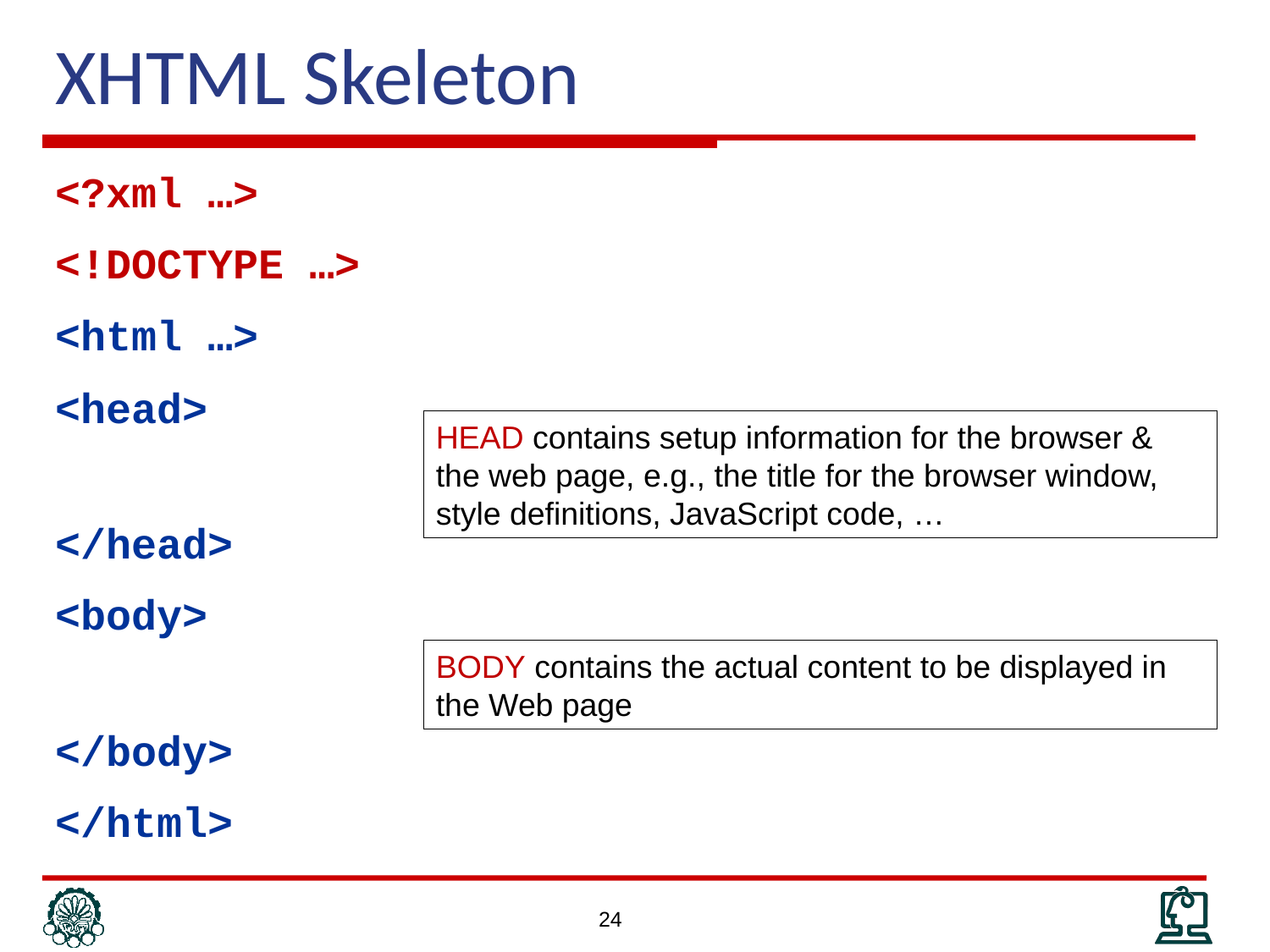

# XHTML Skeleton
<?xml …>
<!DOCTYPE …>
<html …>
<head>

</head>
<body>

</body>
</html>
HEAD contains setup information for the browser & the web page, e.g., the title for the browser window, style definitions, JavaScript code, …
BODY contains the actual content to be displayed in the Web page
24